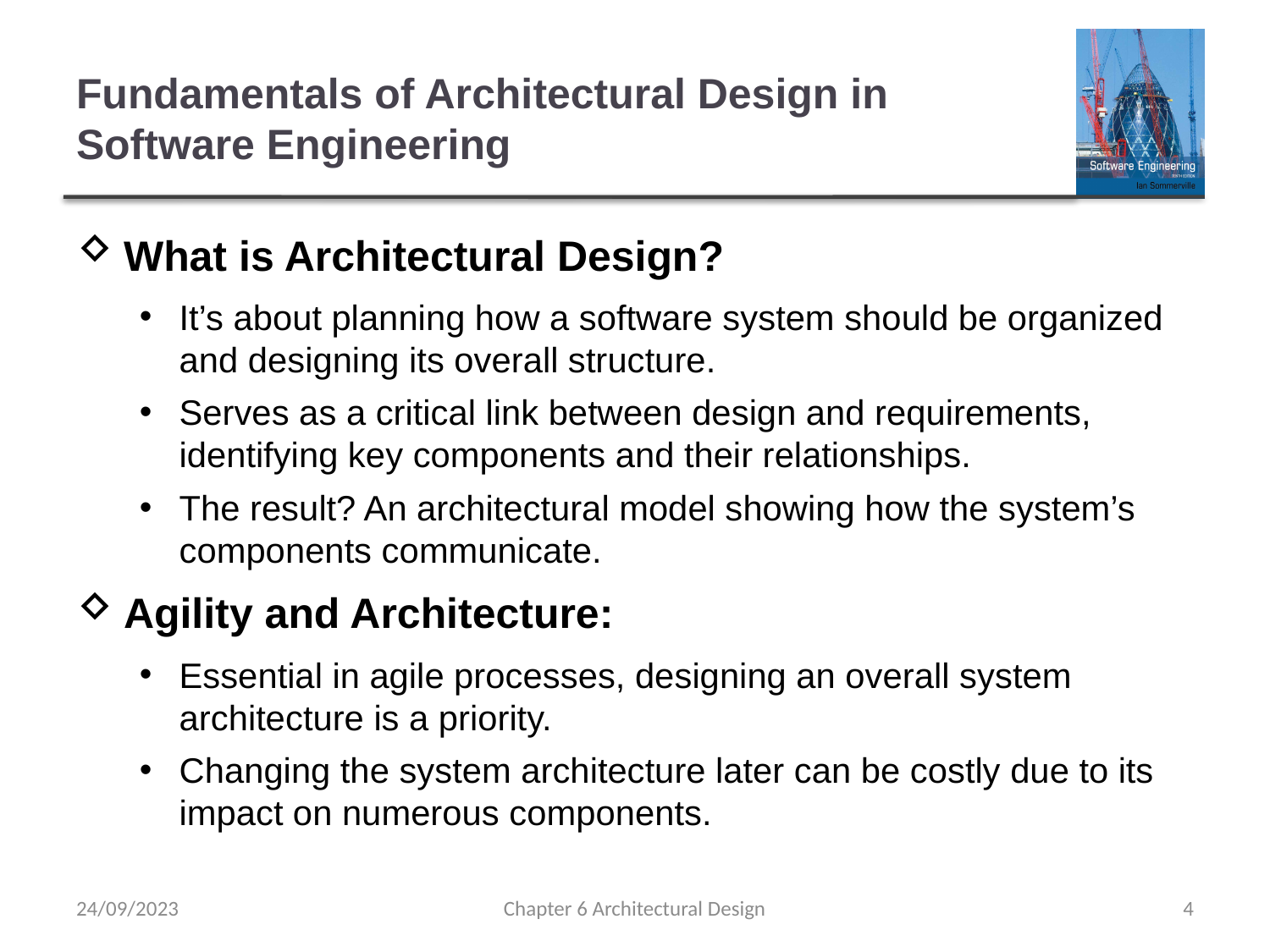

# Fundamentals of Architectural Design in Software Engineering
What is Architectural Design?
It’s about planning how a software system should be organized and designing its overall structure.
Serves as a critical link between design and requirements, identifying key components and their relationships.
The result? An architectural model showing how the system’s components communicate.
Agility and Architecture:
Essential in agile processes, designing an overall system architecture is a priority.
Changing the system architecture later can be costly due to its impact on numerous components.

24/09/2023
Chapter 6 Architectural Design
4